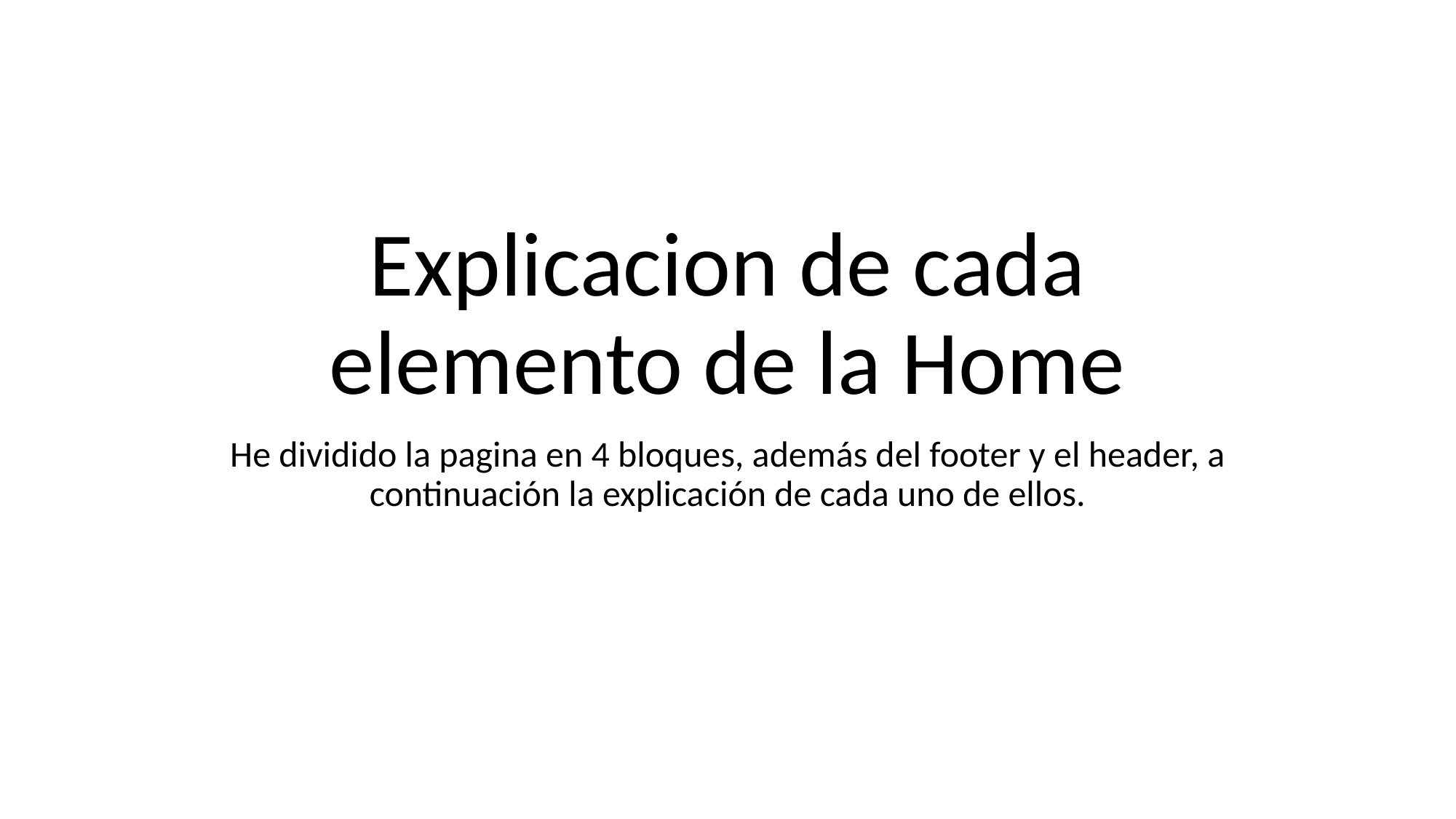

# Explicacion de cada elemento de la Home
He dividido la pagina en 4 bloques, además del footer y el header, a continuación la explicación de cada uno de ellos.